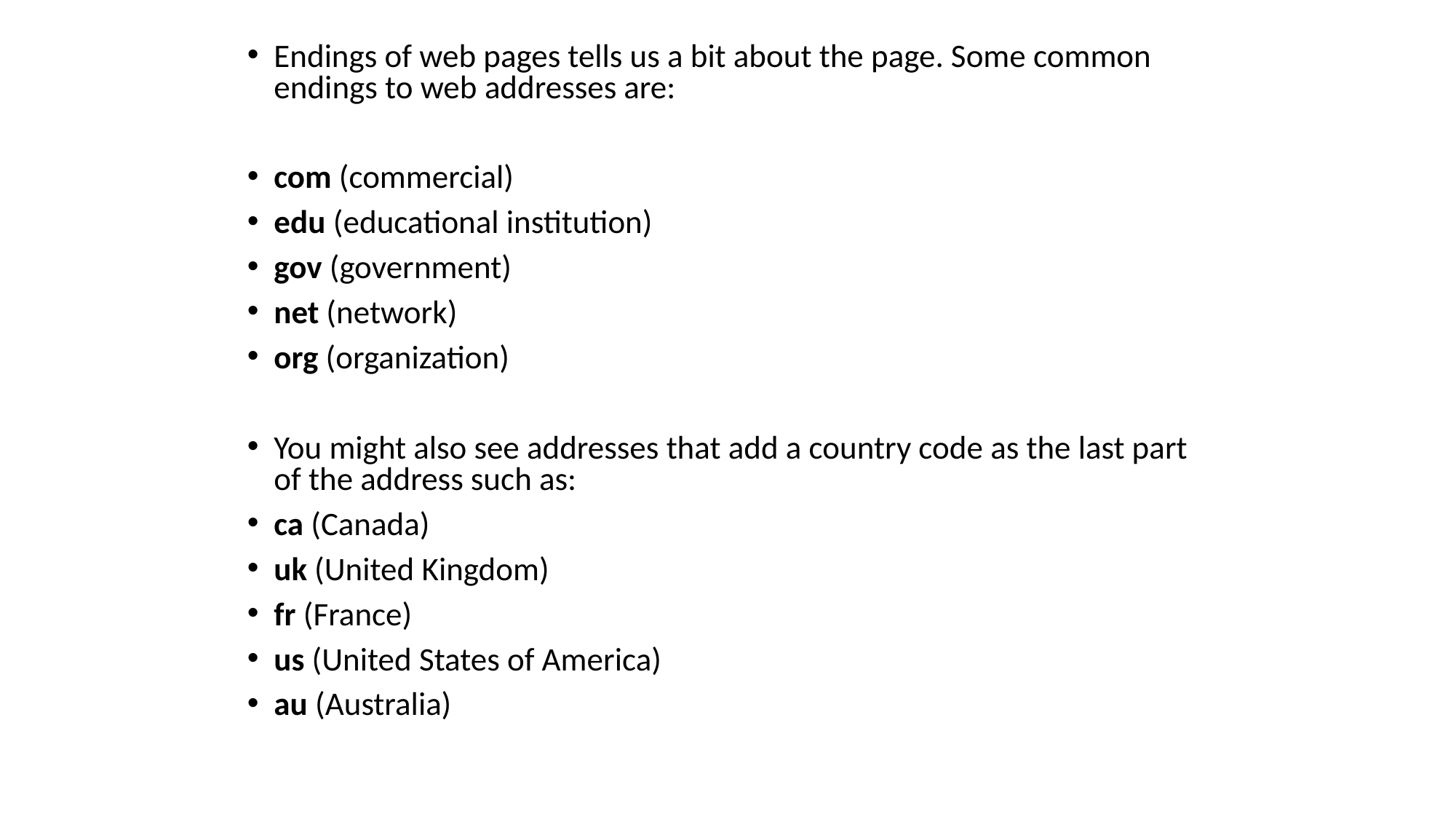

Endings of web pages tells us a bit about the page. Some common endings to web addresses are:

com (commercial)
edu (educational institution)
gov (government)
net (network)
org (organization)

You might also see addresses that add a country code as the last part of the address such as:
ca (Canada)
uk (United Kingdom)
fr (France)
us (United States of America)
au (Australia)